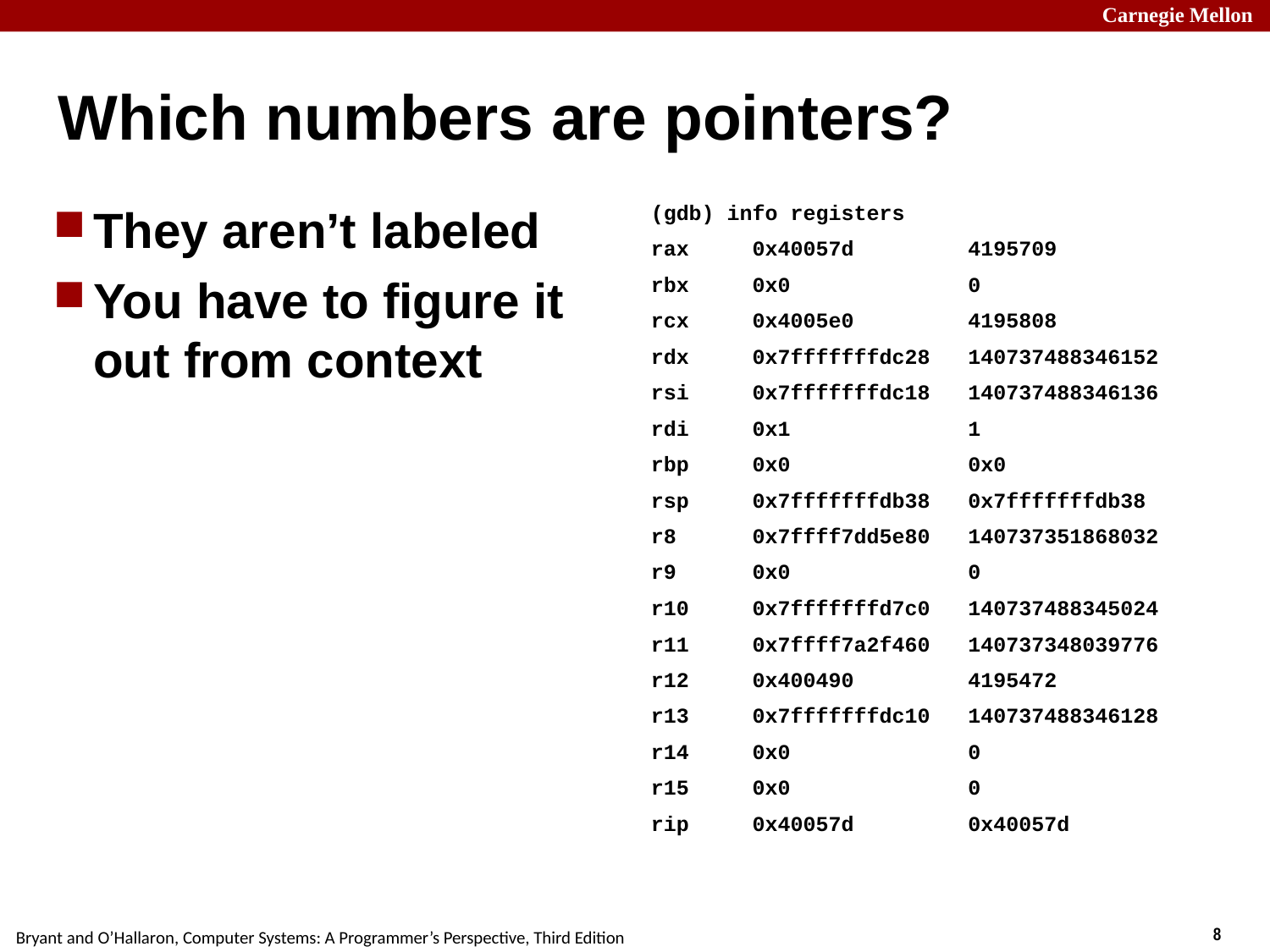

# Which numbers are pointers?
They aren’t labeled
You have to figure it out from context
(gdb) info registers
rax     0x40057d         4195709
rbx     0x0              0
rcx     0x4005e0         4195808
rdx     0x7fffffffdc28   140737488346152
rsi     0x7fffffffdc18   140737488346136
rdi     0x1              1
rbp     0x0              0x0
rsp     0x7fffffffdb38   0x7fffffffdb38
r8      0x7ffff7dd5e80   140737351868032
r9      0x0              0
r10     0x7fffffffd7c0   140737488345024
r11     0x7ffff7a2f460   140737348039776
r12     0x400490         4195472
r13     0x7fffffffdc10   140737488346128
r14     0x0              0
r15     0x0              0
rip     0x40057d         0x40057d